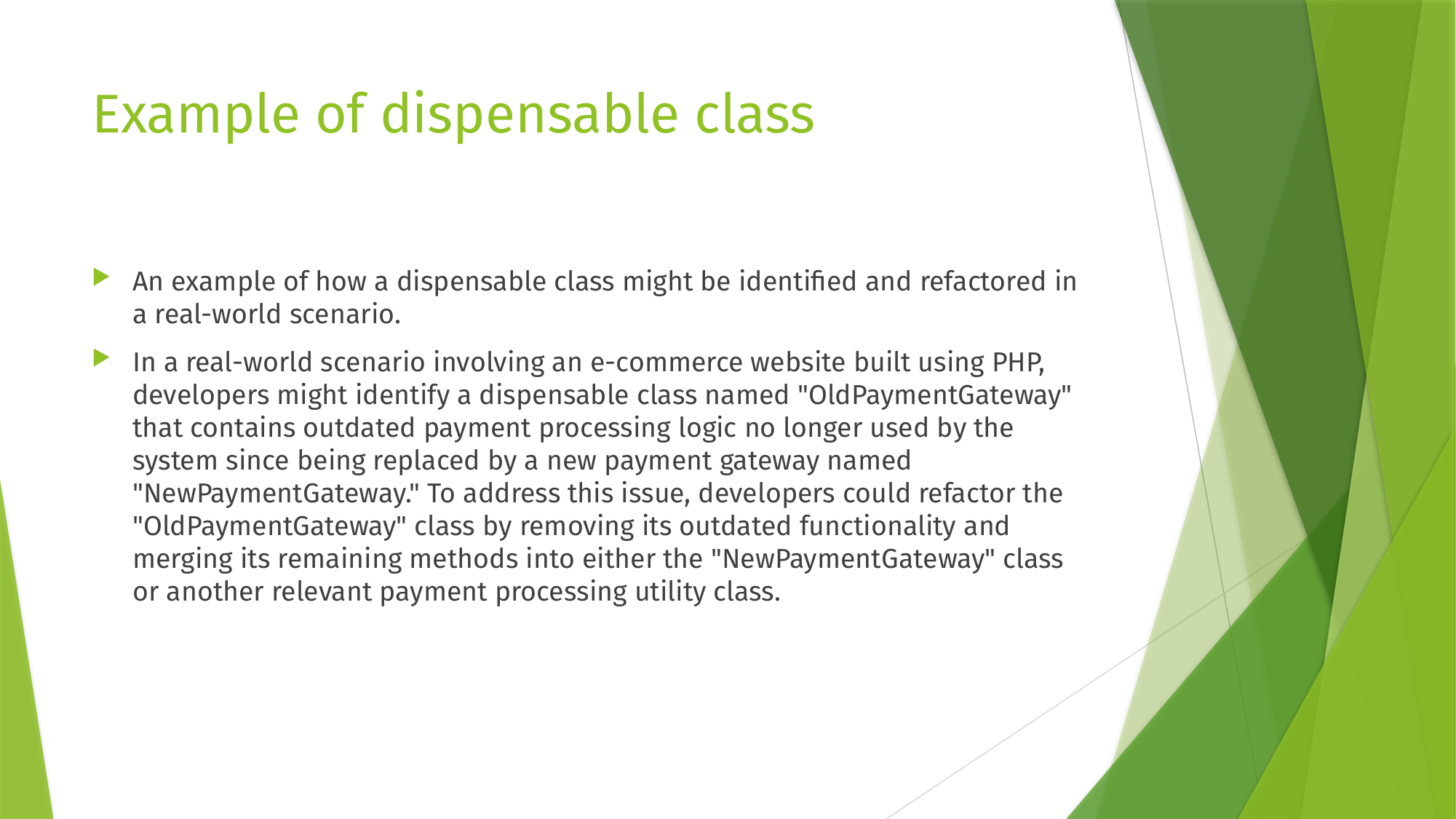

# Example of dispensable class
An example of how a dispensable class might be identified and refactored in a real-world scenario.
In a real-world scenario involving an e-commerce website built using PHP, developers might identify a dispensable class named "OldPaymentGateway" that contains outdated payment processing logic no longer used by the system since being replaced by a new payment gateway named "NewPaymentGateway." To address this issue, developers could refactor the "OldPaymentGateway" class by removing its outdated functionality and merging its remaining methods into either the "NewPaymentGateway" class or another relevant payment processing utility class.